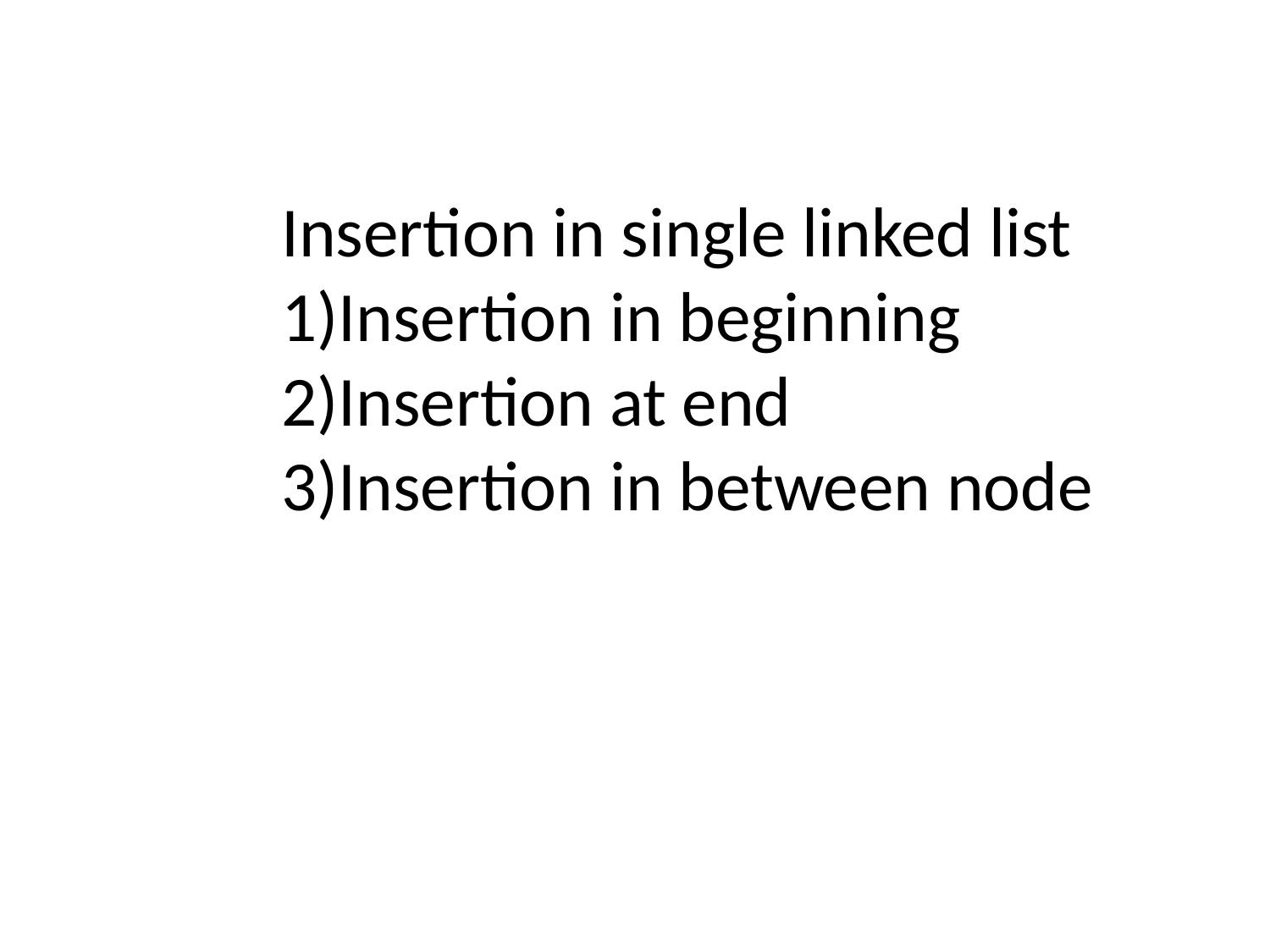

Insertion in single linked list
1)Insertion in beginning
2)Insertion at end
3)Insertion in between node